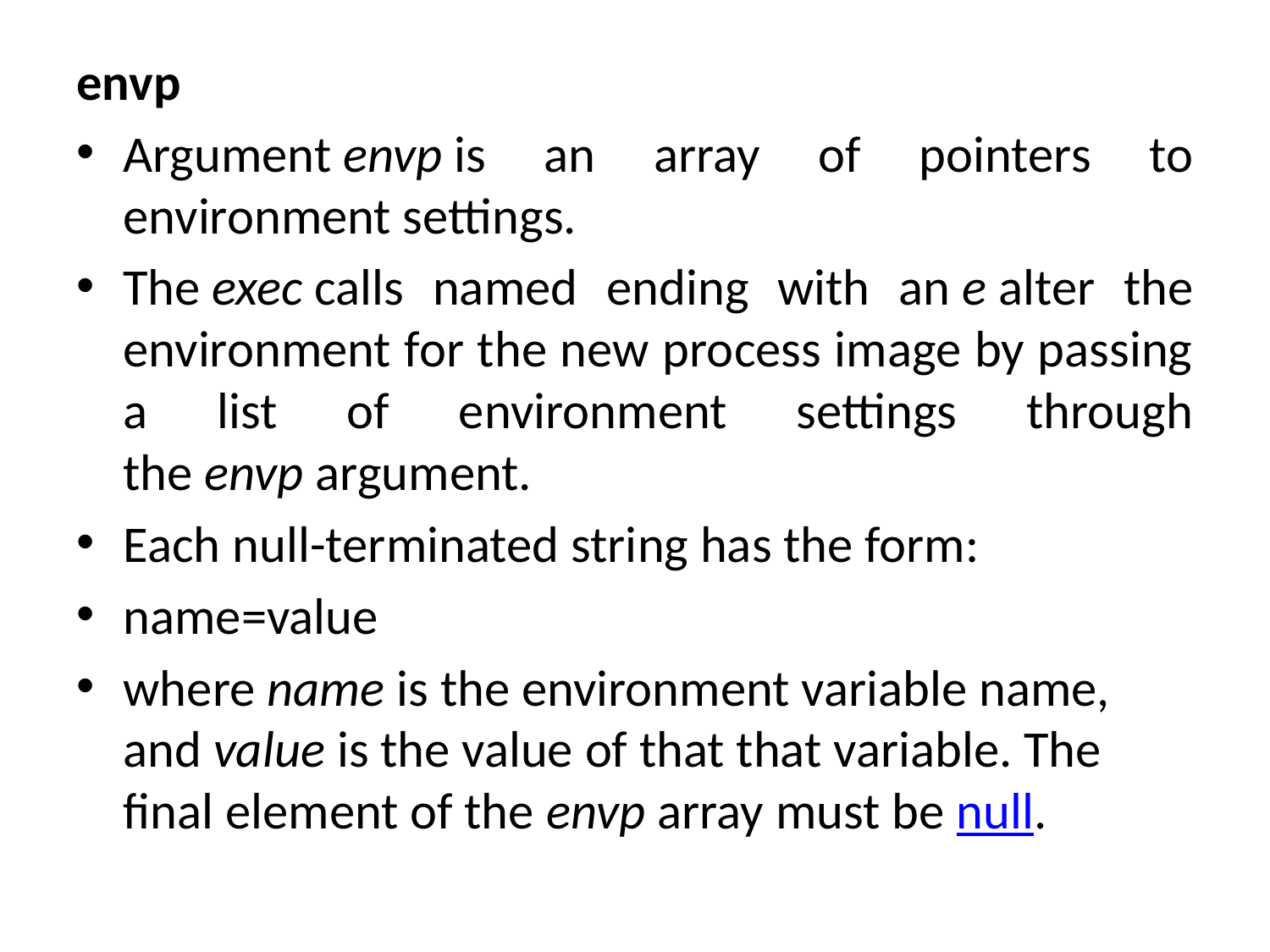

envp
Argument envp is an array of pointers to environment settings.
The exec calls named ending with an e alter the environment for the new process image by passing a list of environment settings through the envp argument.
Each null-terminated string has the form:
name=value
where name is the environment variable name, and value is the value of that that variable. The final element of the envp array must be null.